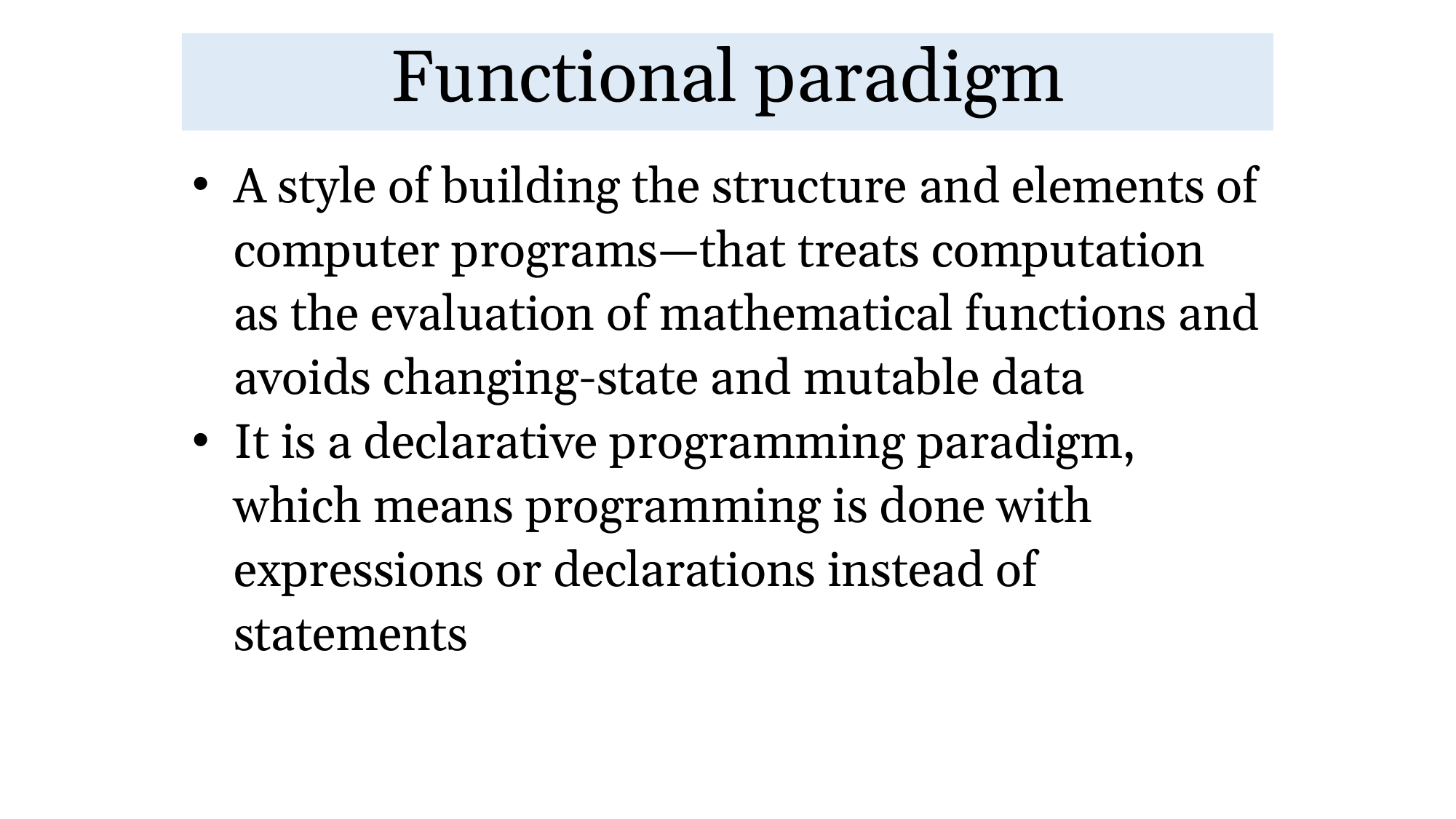

Functional paradigm
A style of building the structure and elements of computer programs—that treats computation as the evaluation of mathematical functions and avoids changing-state and mutable data
It is a declarative programming paradigm, which means programming is done with expressions or declarations instead of statements